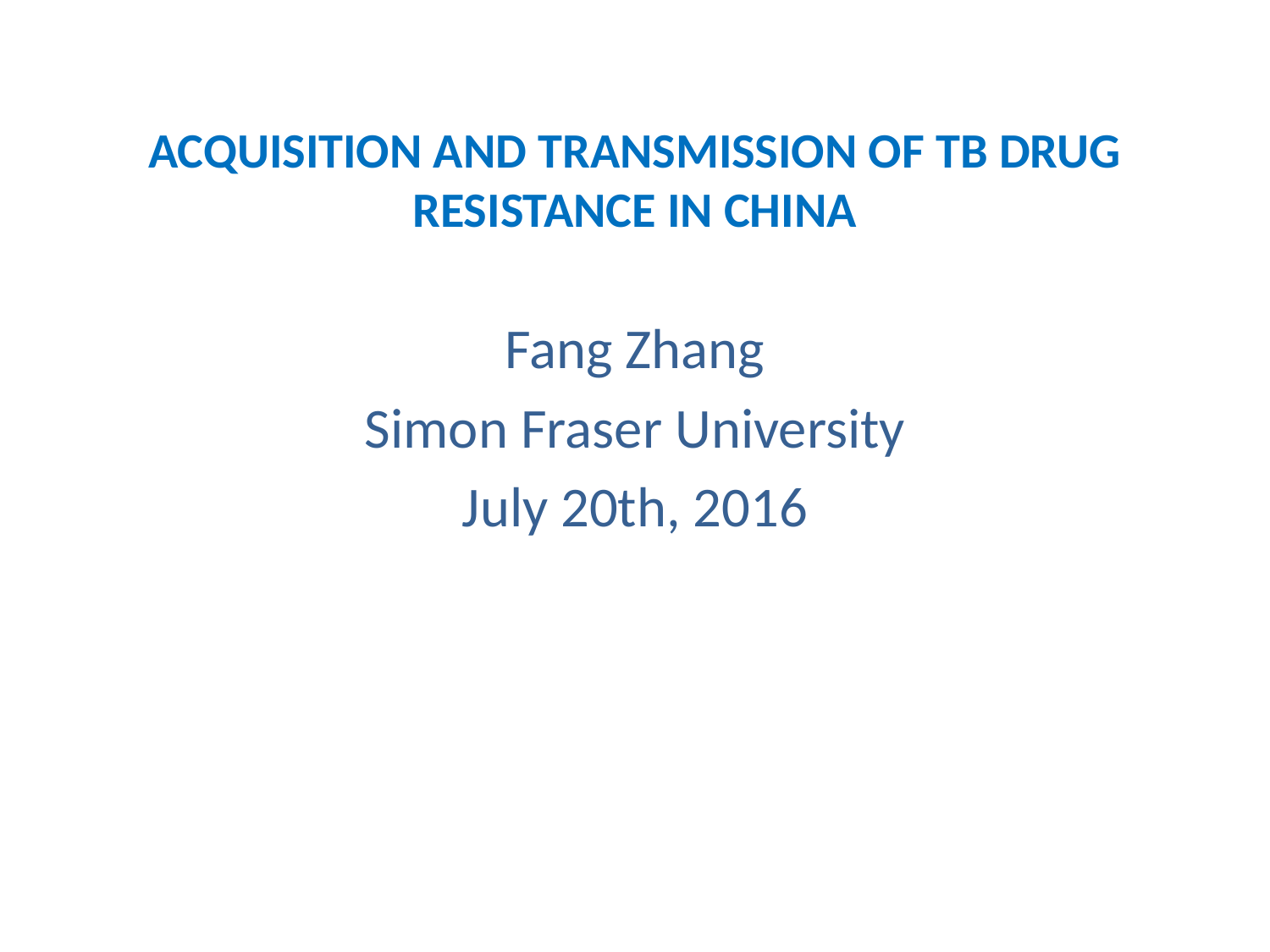

# ACQUISITION AND TRANSMISSION OF TB DRUG RESISTANCE IN CHINA
Fang Zhang
Simon Fraser University
July 20th, 2016